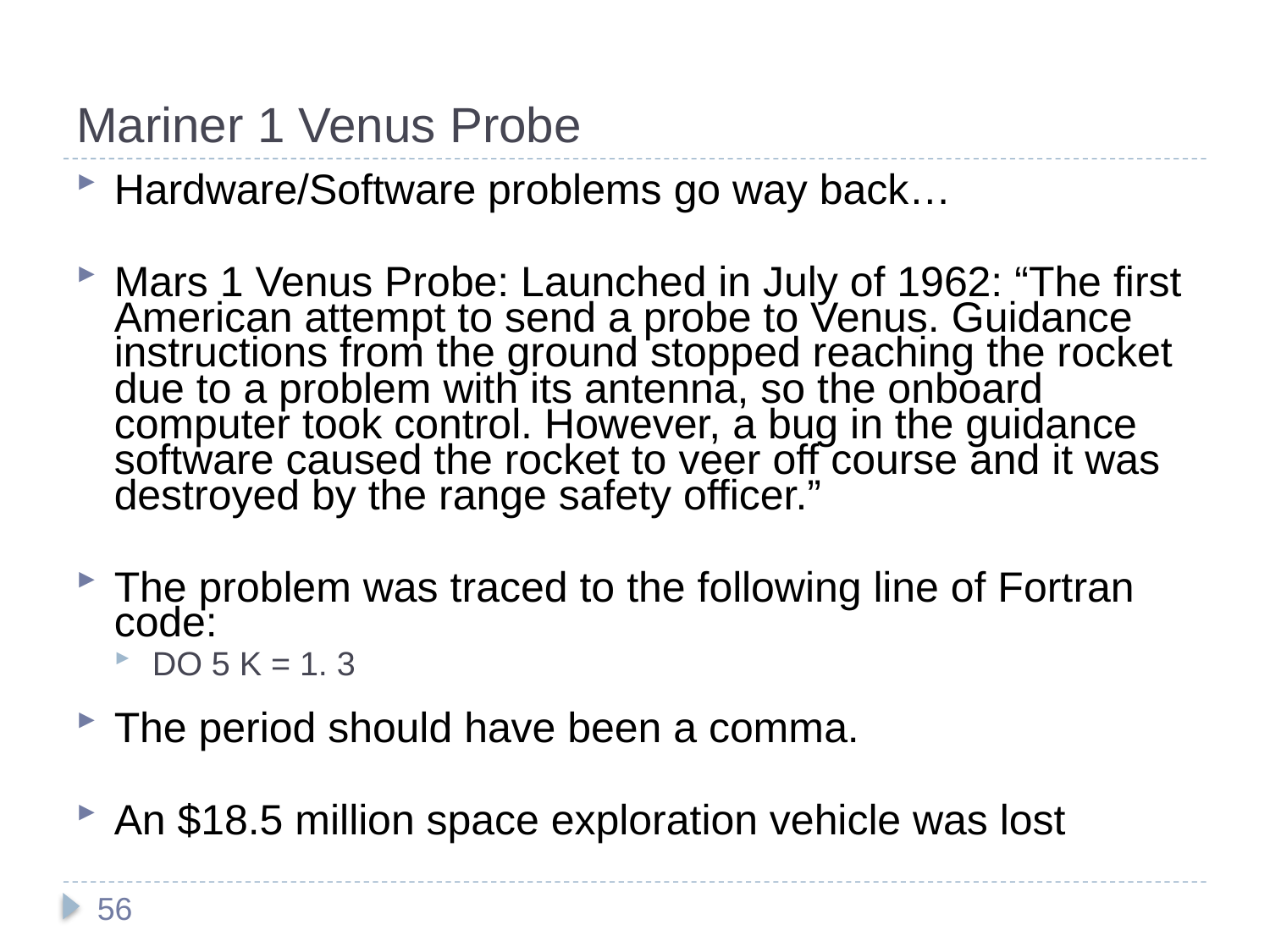

# Mariner 1 Venus Probe
Hardware/Software problems go way back…

Mars 1 Venus Probe: Launched in July of 1962: “The first American attempt to send a probe to Venus. Guidance instructions from the ground stopped reaching the rocket due to a problem with its antenna, so the onboard computer took control. However, a bug in the guidance software caused the rocket to veer off course and it was destroyed by the range safety officer.”

The problem was traced to the following line of Fortran code:
DO 5 K = 1. 3

The period should have been a comma.

An $18.5 million space exploration vehicle was lost
56